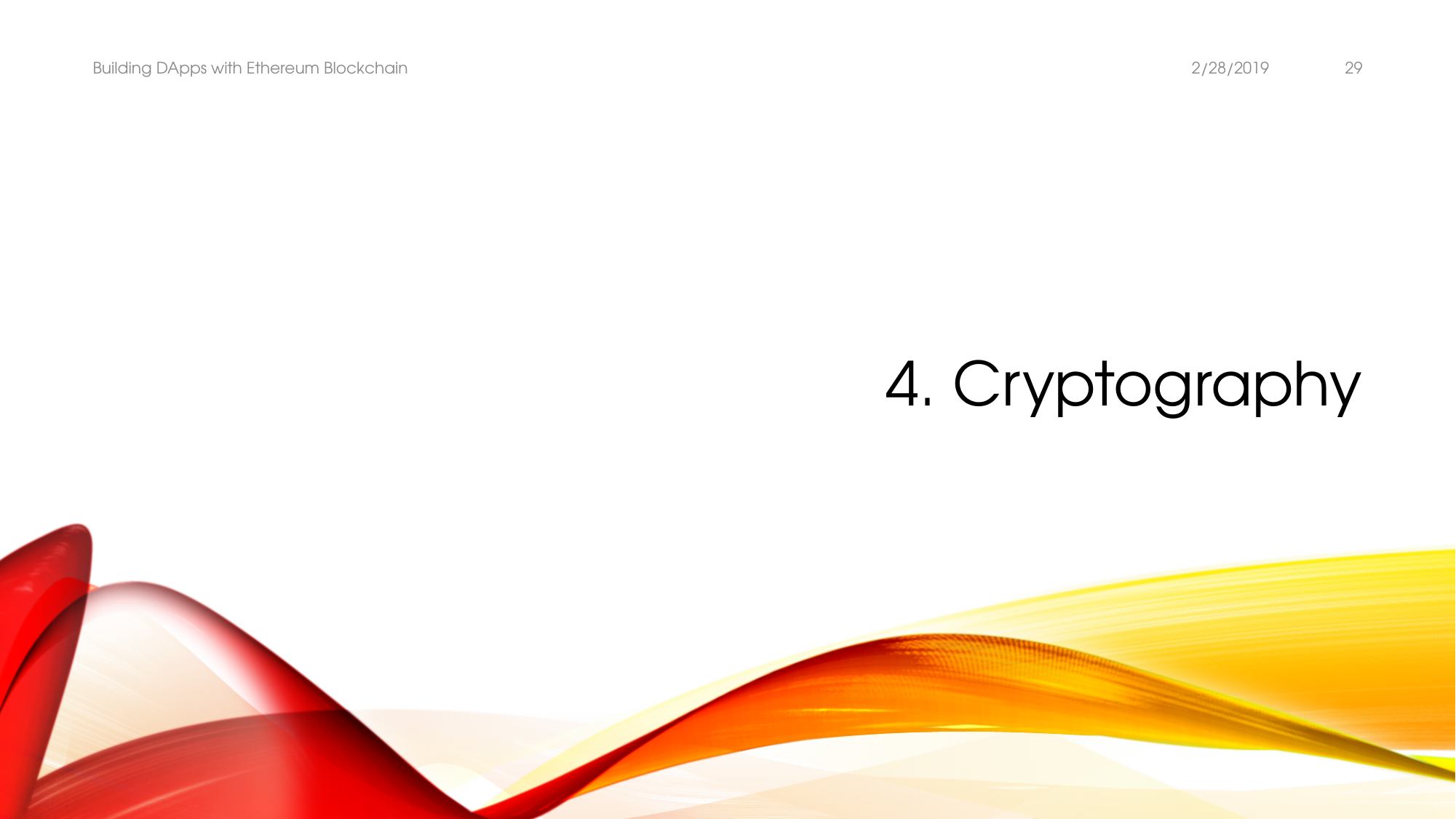

2/28/2019
29
Building DApps with Ethereum Blockchain
# 4. Cryptography